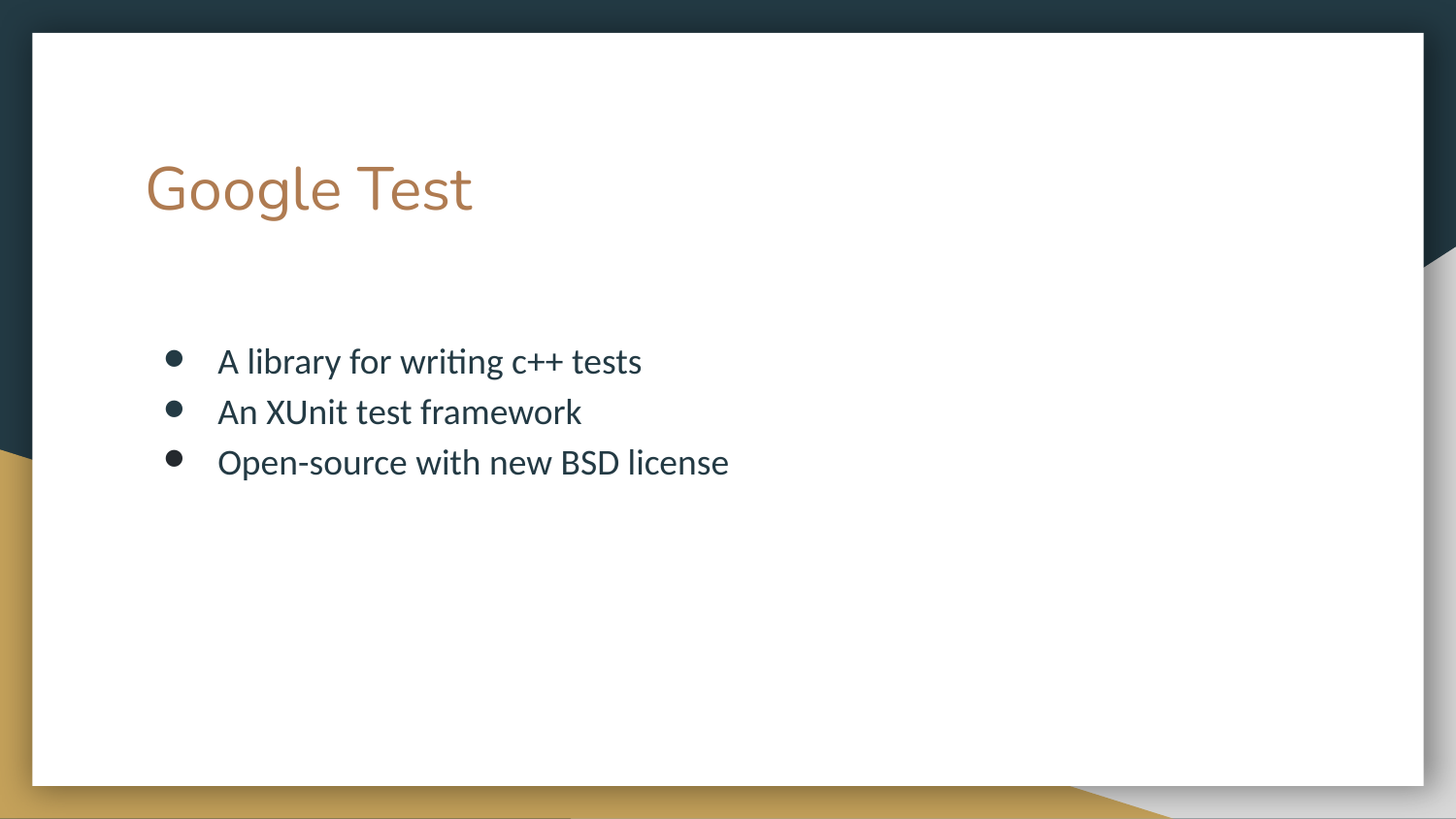

# Google Test
A library for writing c++ tests
An XUnit test framework
Open-source with new BSD license